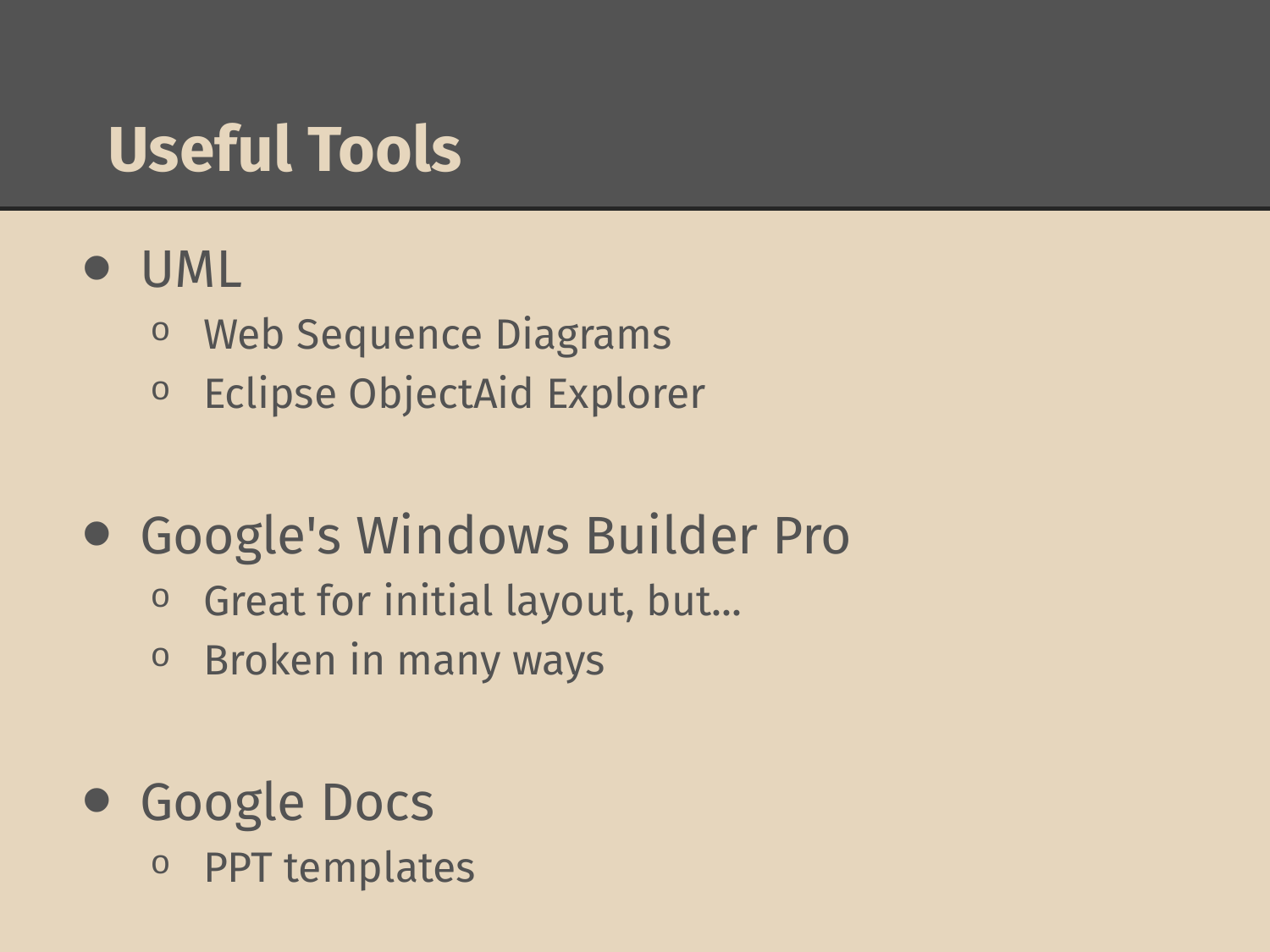

# Useful Tools
UML
Web Sequence Diagrams
Eclipse ObjectAid Explorer

Google's Windows Builder Pro
Great for initial layout, but...
Broken in many ways

Google Docs
PPT templates